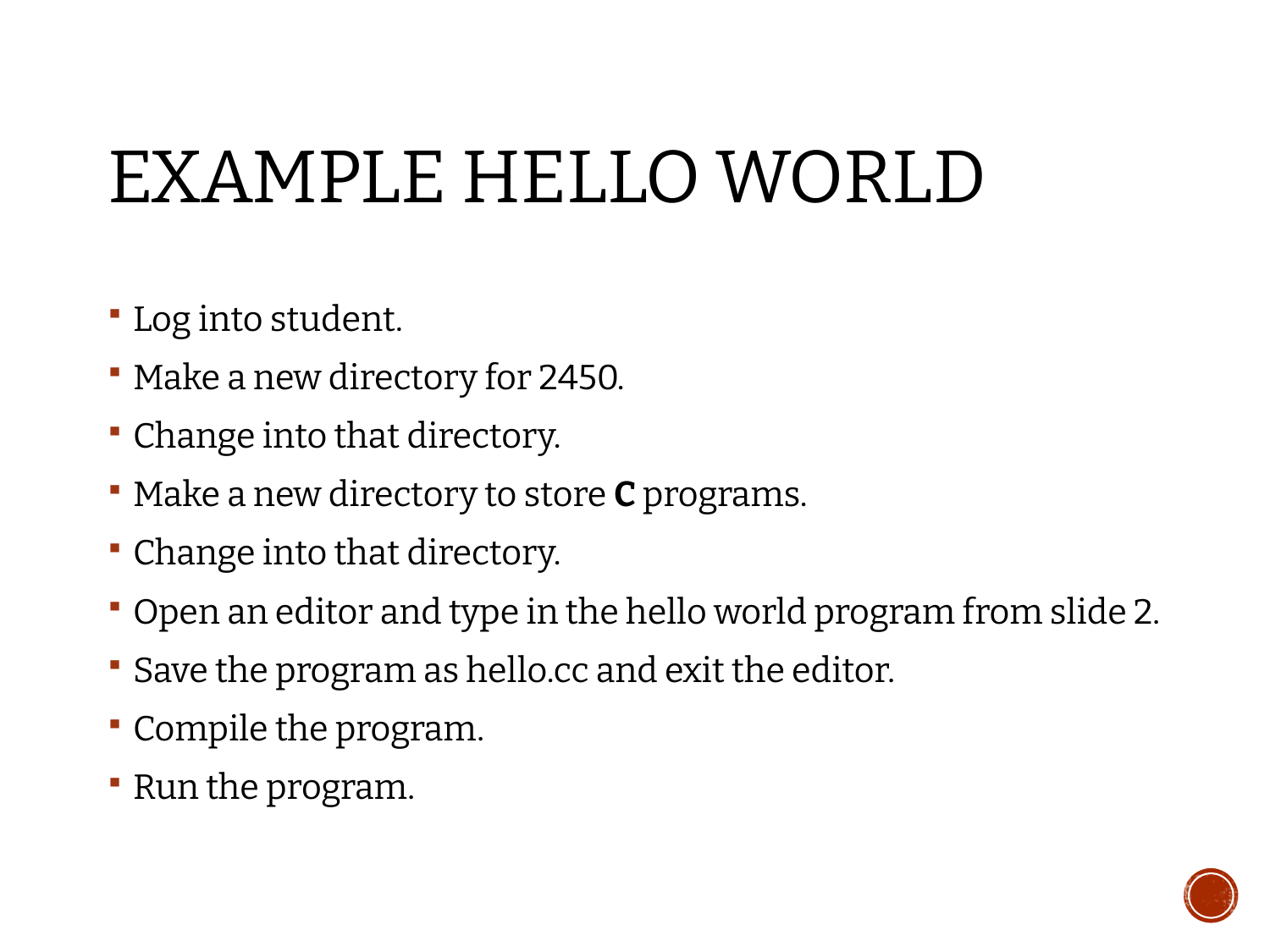

# Example Hello World
Log into student.
Make a new directory for 2450.
Change into that directory.
Make a new directory to store C programs.
Change into that directory.
Open an editor and type in the hello world program from slide 2.
Save the program as hello.cc and exit the editor.
Compile the program.
Run the program.